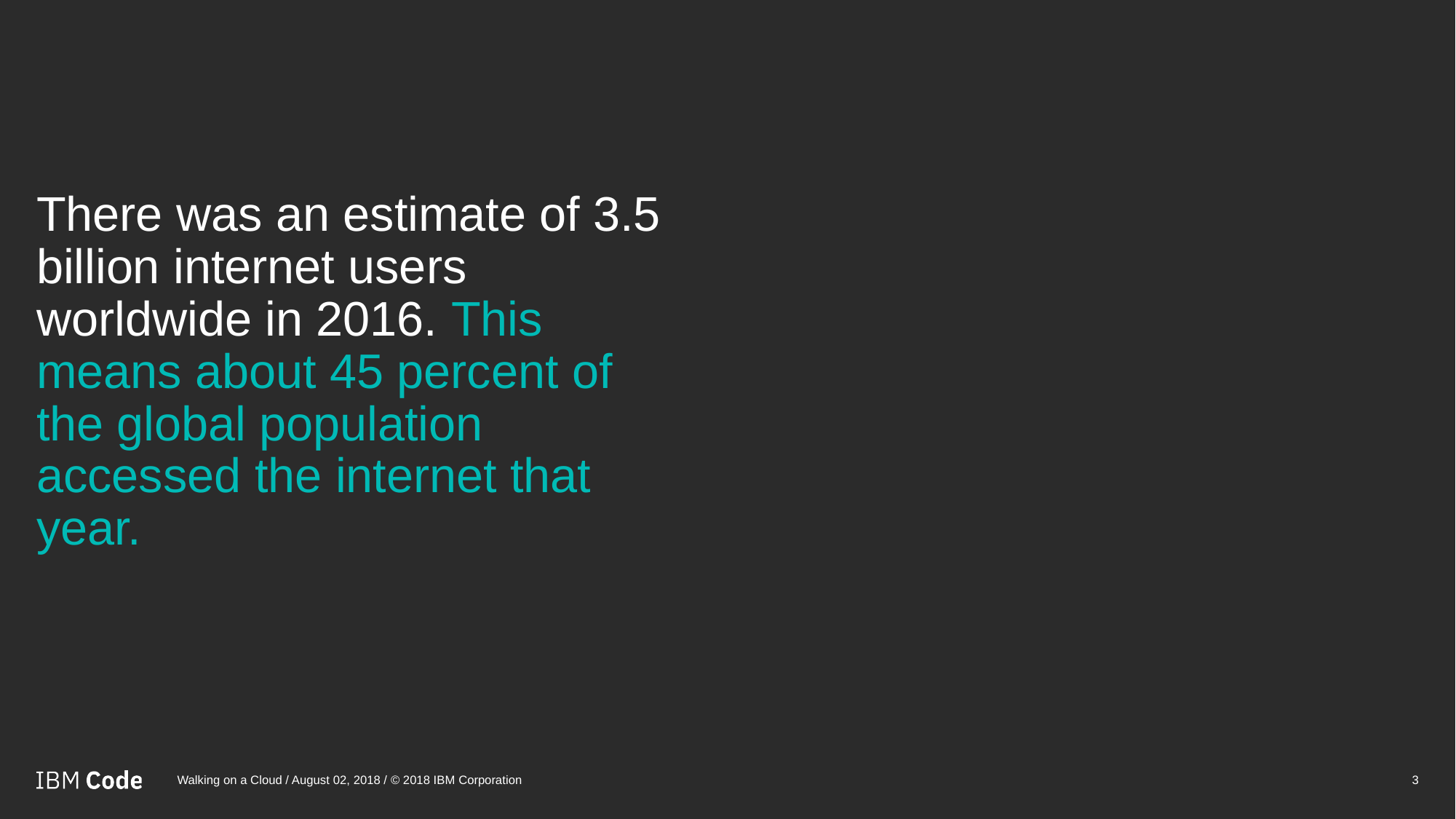

# There was an estimate of 3.5 billion internet users worldwide in 2016. This means about 45 percent of the global population accessed the internet that year.
Walking on a Cloud / August 02, 2018 / © 2018 IBM Corporation
3